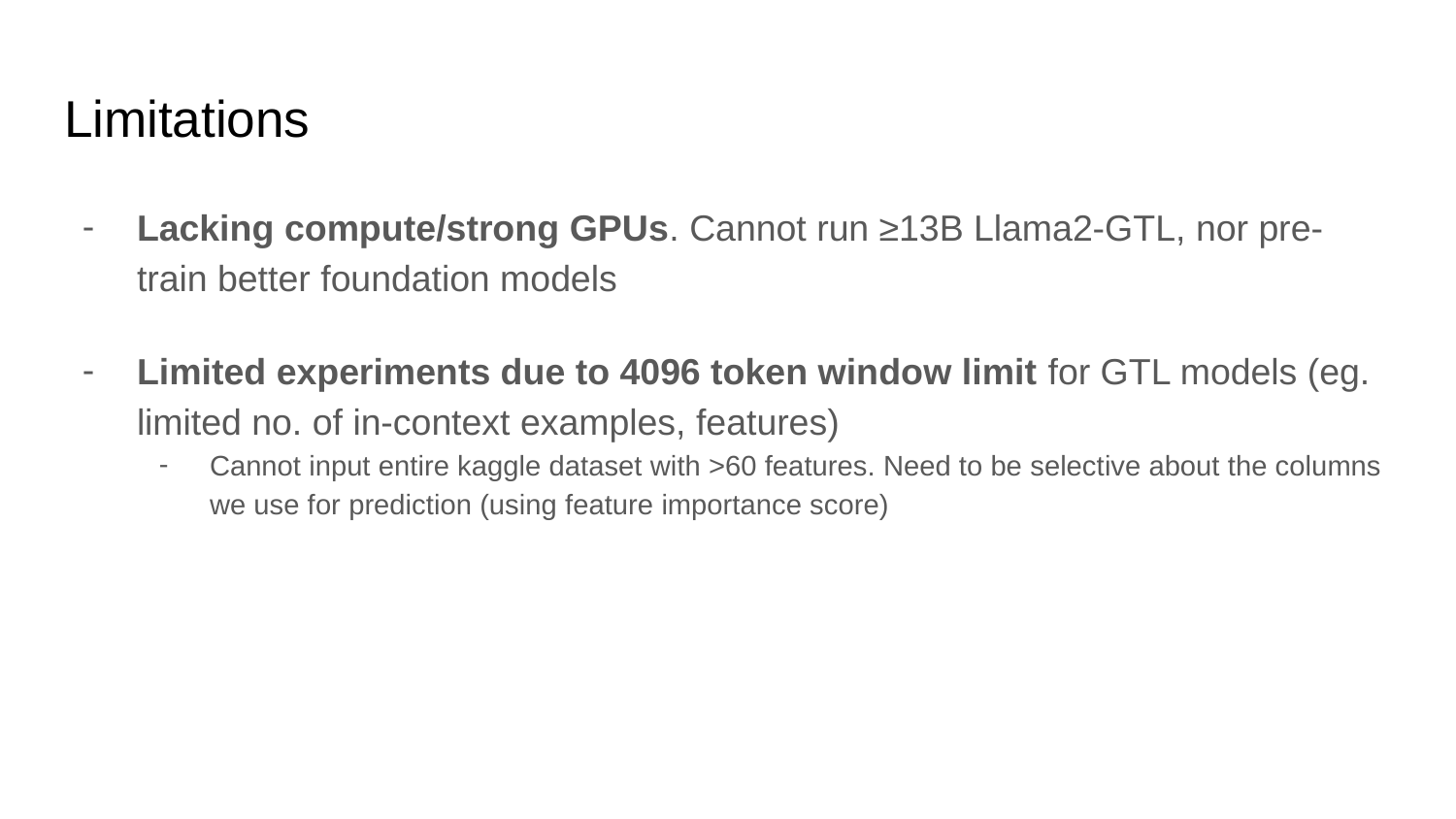

# Limitations
Lacking compute/strong GPUs. Cannot run ≥13B Llama2-GTL, nor pre-train better foundation models
Limited experiments due to 4096 token window limit for GTL models (eg. limited no. of in-context examples, features)
Cannot input entire kaggle dataset with >60 features. Need to be selective about the columns we use for prediction (using feature importance score)